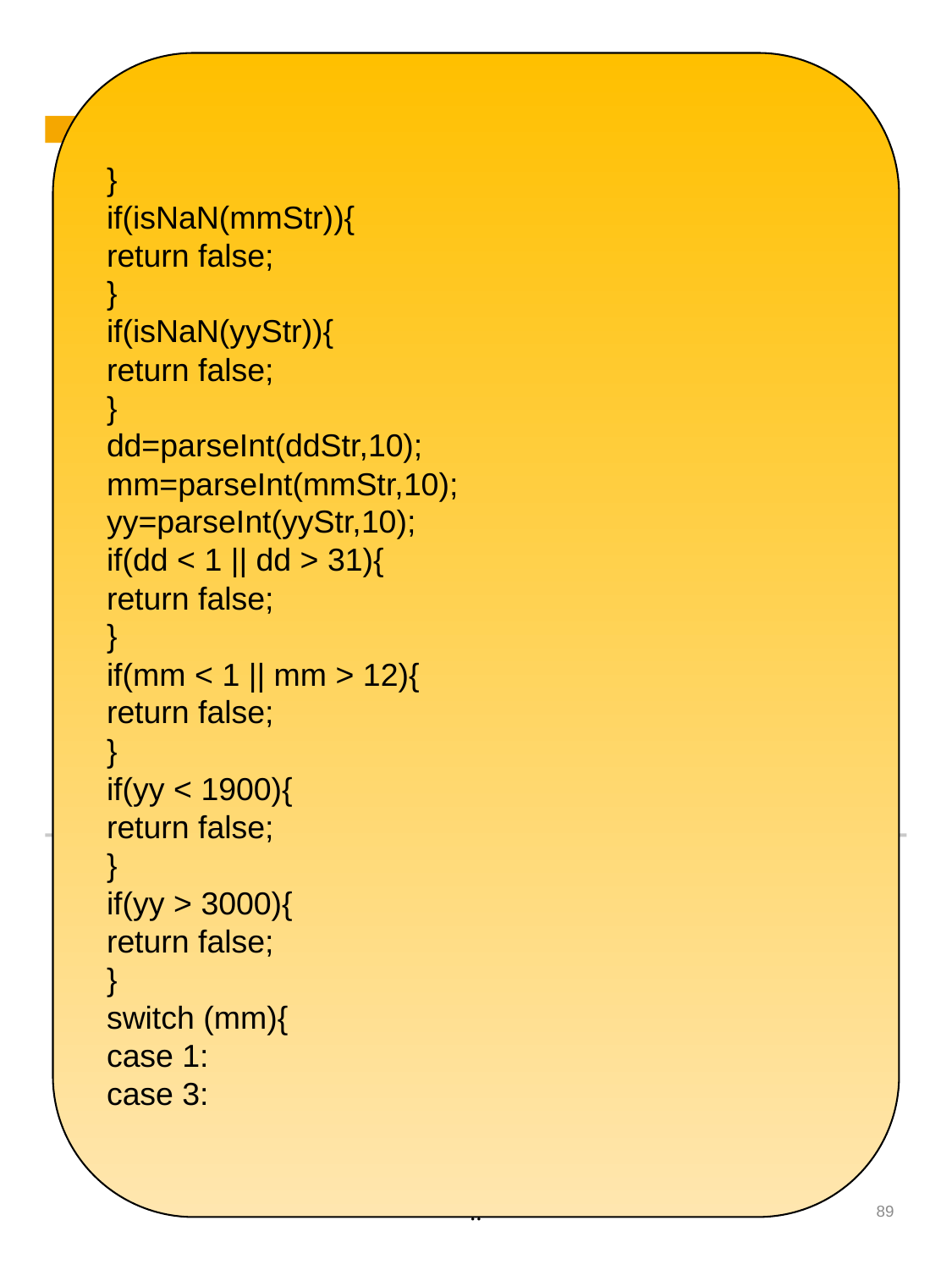

}
if(isNaN(mmStr)){
return false;
}
if(isNaN(yyStr)){
return false;
}
dd=parseInt(ddStr,10);
mm=parseInt(mmStr,10);
yy=parseInt(yyStr,10);
if(dd < 1 || dd > 31){
return false;
}
if(mm < 1 || mm > 12){
return false;
}
if(yy < 1900){
return false;
}
if(yy > 3000){
return false;
}
switch (mm){
case 1:
case 3:
..
89